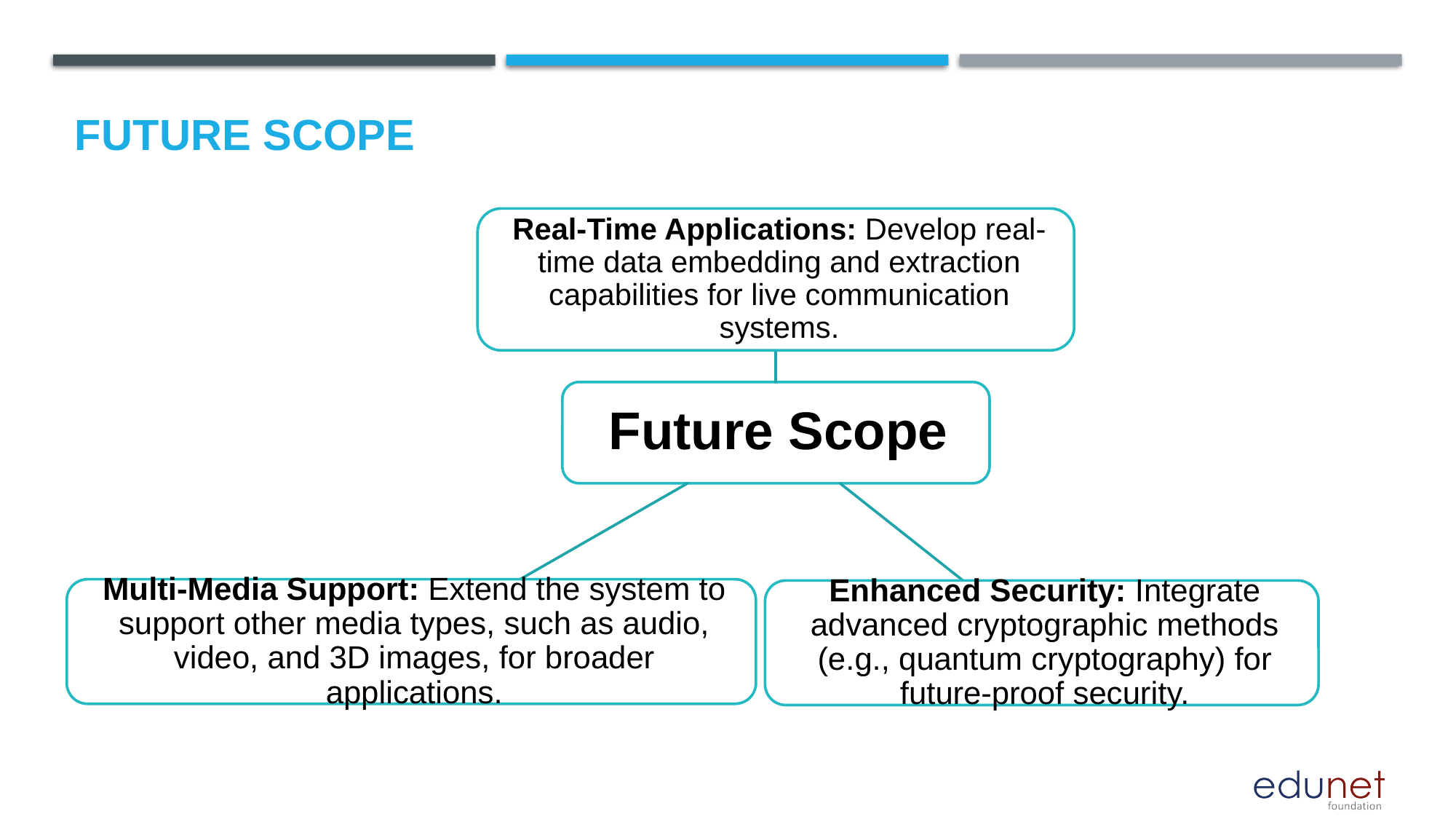

Future scope
Future Scope
Real-Time Applications: Develop real-time data embedding and extraction capabilities for live communication systems.
Enhanced Security: Integrate advanced cryptographic methods (e.g., quantum cryptography) for future-proof security.
Multi-Media Support: Extend the system to support other media types, such as audio, video, and 3D images, for broader applications.